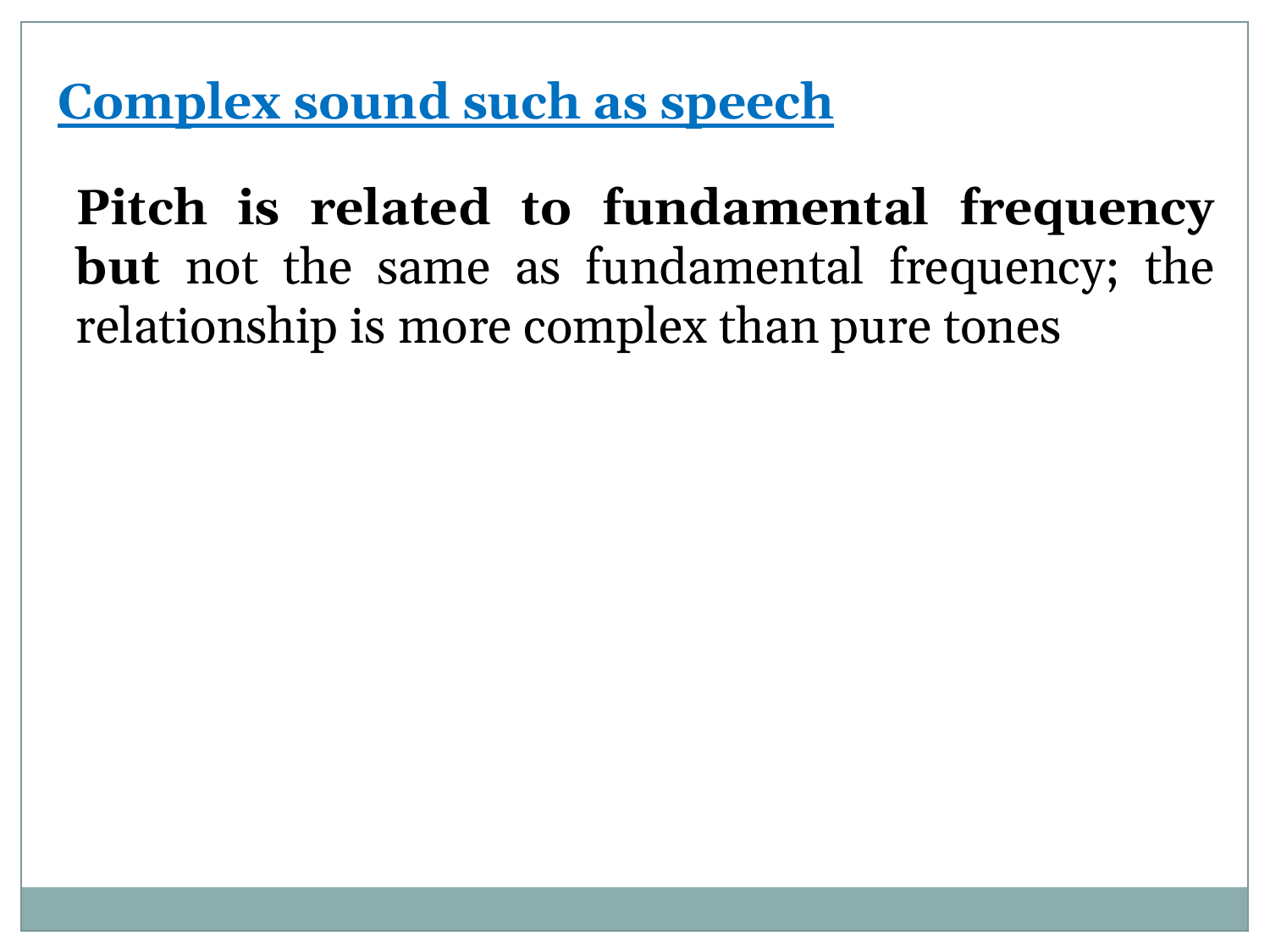

Complex sound such as speech
Pitch is related to fundamental frequency but not the same as fundamental frequency; the relationship is more complex than pure tones